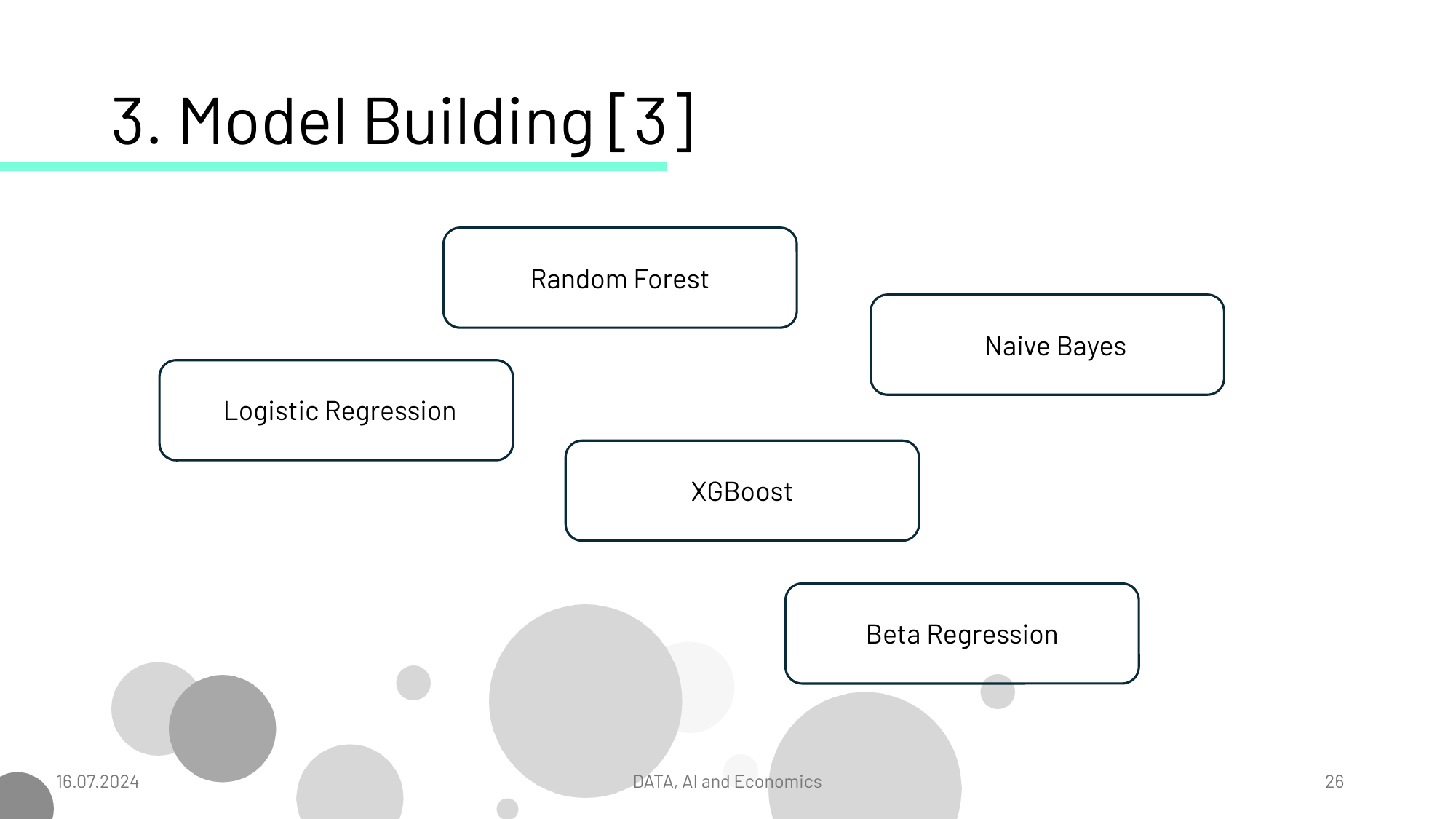

# 3. Model Building [3]

Random Forest

Naive Bayes

Logistic Regression

XGBoost

Beta Regression
16.07.2024
DATA, AI and Economics
26